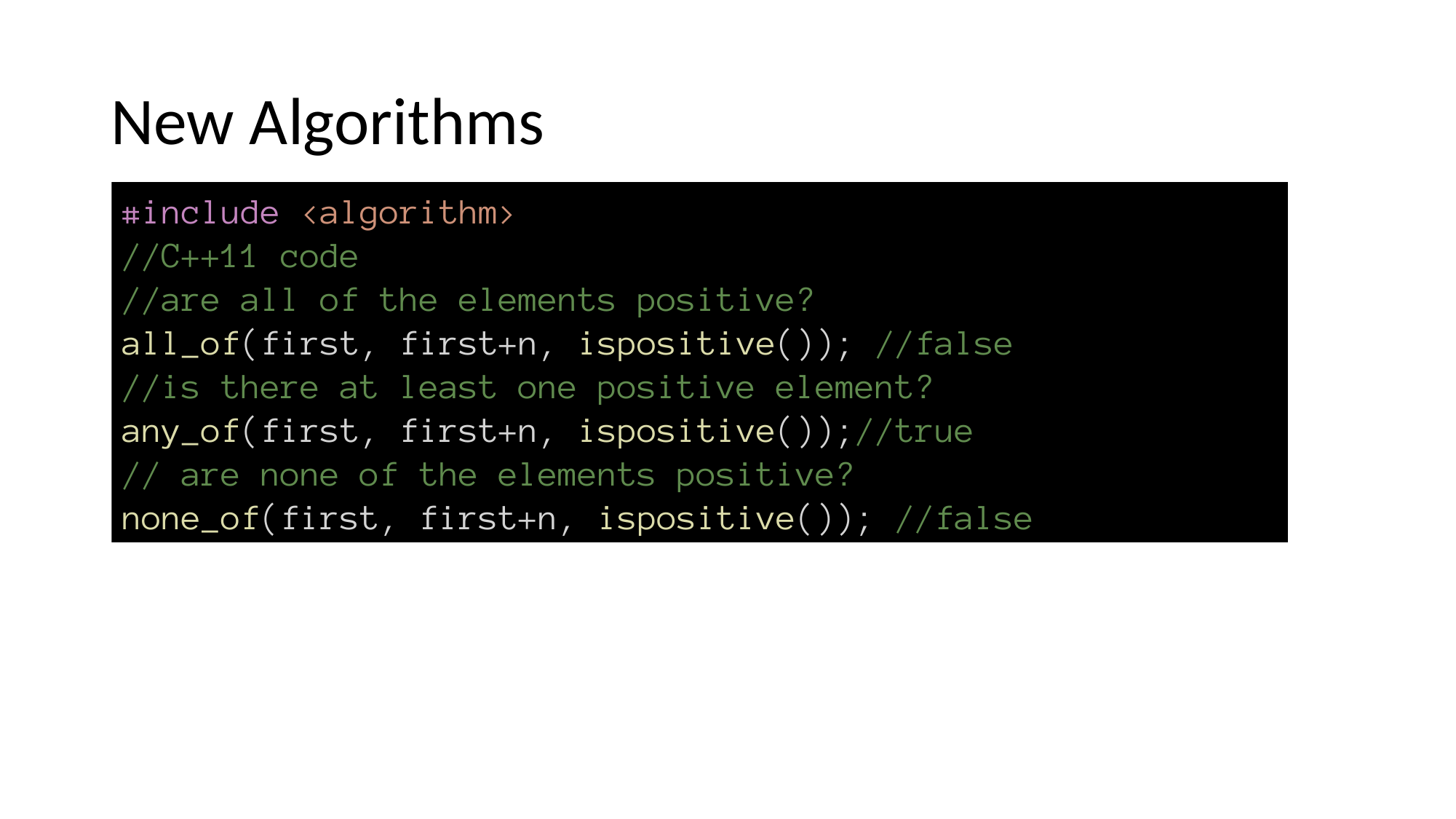

# New Algorithms
#include <algorithm>
//C++11 code
//are all of the elements positive?
all_of(first, first+n, ispositive()); //false
//is there at least one positive element?
any_of(first, first+n, ispositive());//true
// are none of the elements positive?
none_of(first, first+n, ispositive()); //false